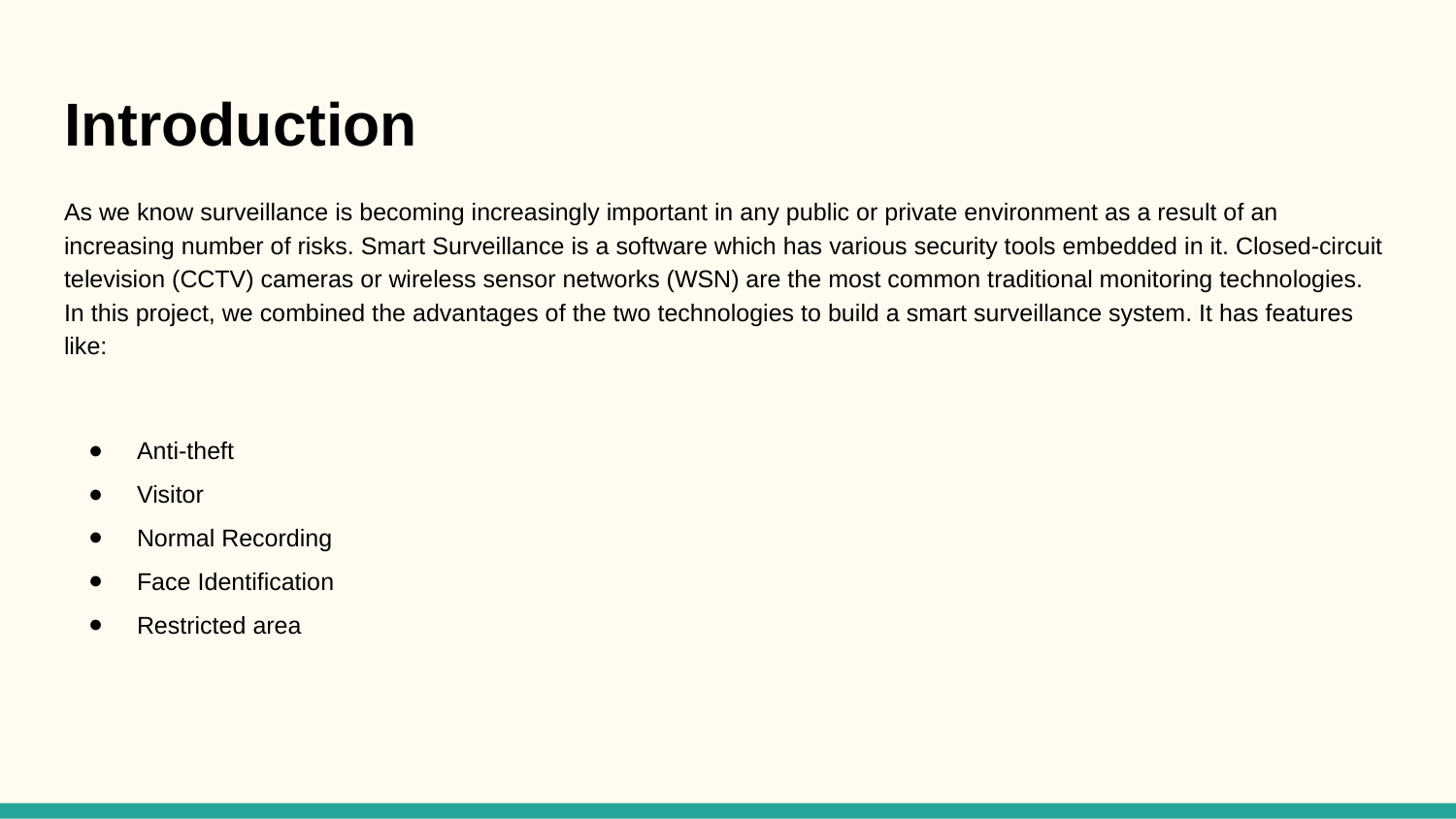

# Introduction
As we know surveillance is becoming increasingly important in any public or private environment as a result of an increasing number of risks. Smart Surveillance is a software which has various security tools embedded in it. Closed-circuit television (CCTV) cameras or wireless sensor networks (WSN) are the most common traditional monitoring technologies. In this project, we combined the advantages of the two technologies to build a smart surveillance system. It has features like:
Anti-theft
Visitor
Normal Recording
Face Identification
Restricted area